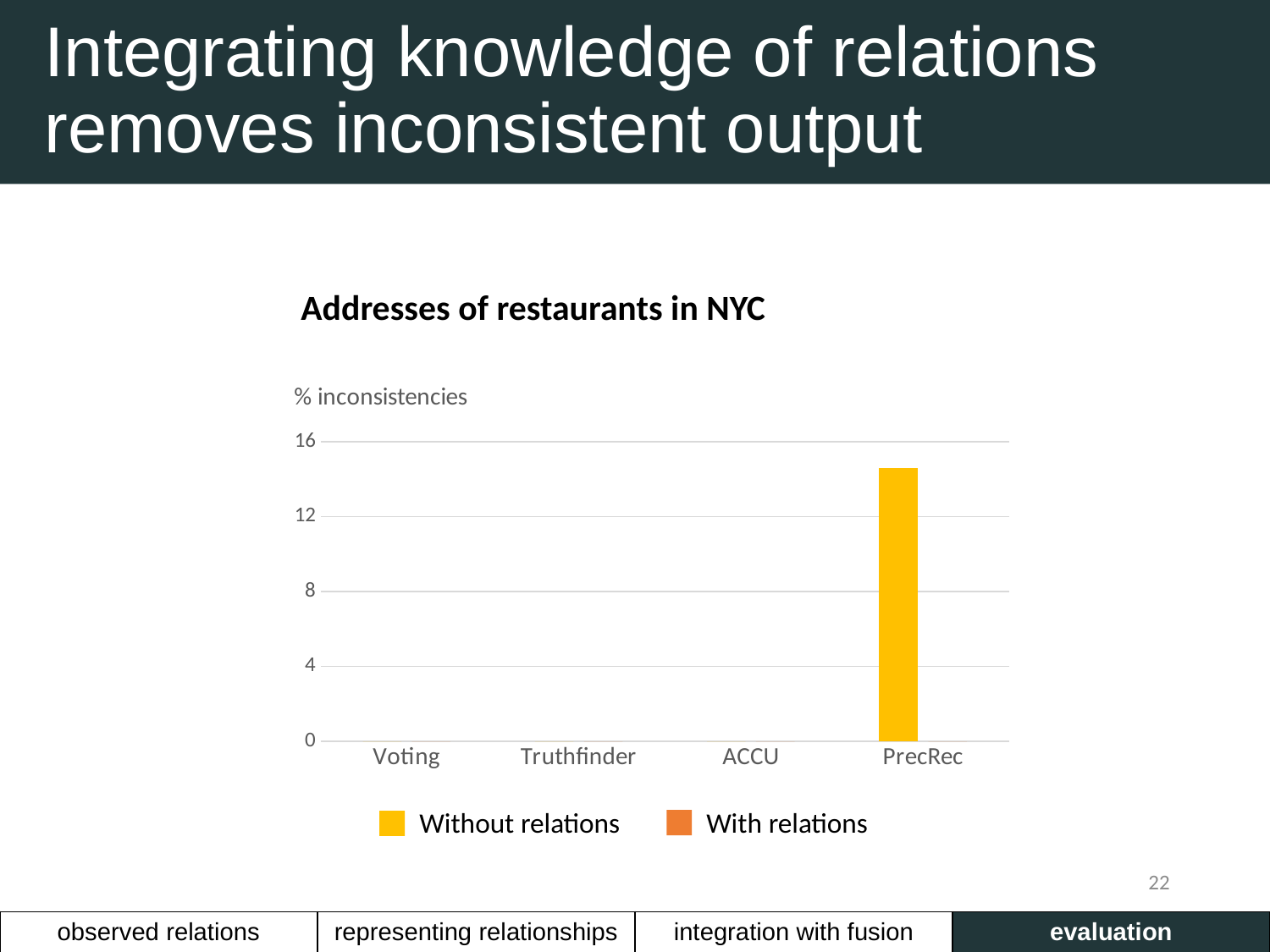

# Integrating knowledge of relations removes inconsistent output
Addresses of restaurants in NYC

### Chart: % inconsistencies

| Category | Without relations | With relations |
|---|---|---|
| Voting | 0.0 | 0.0 |
| Truthfinder | 0.0 | 0.0 |
| ACCU | 0.0 | 0.0 |
| PrecRec | 14.6 | 0.0 |
Without relations
With relations

22
| observed relations | representing relationships | integration with fusion | evaluation |
| --- | --- | --- | --- |